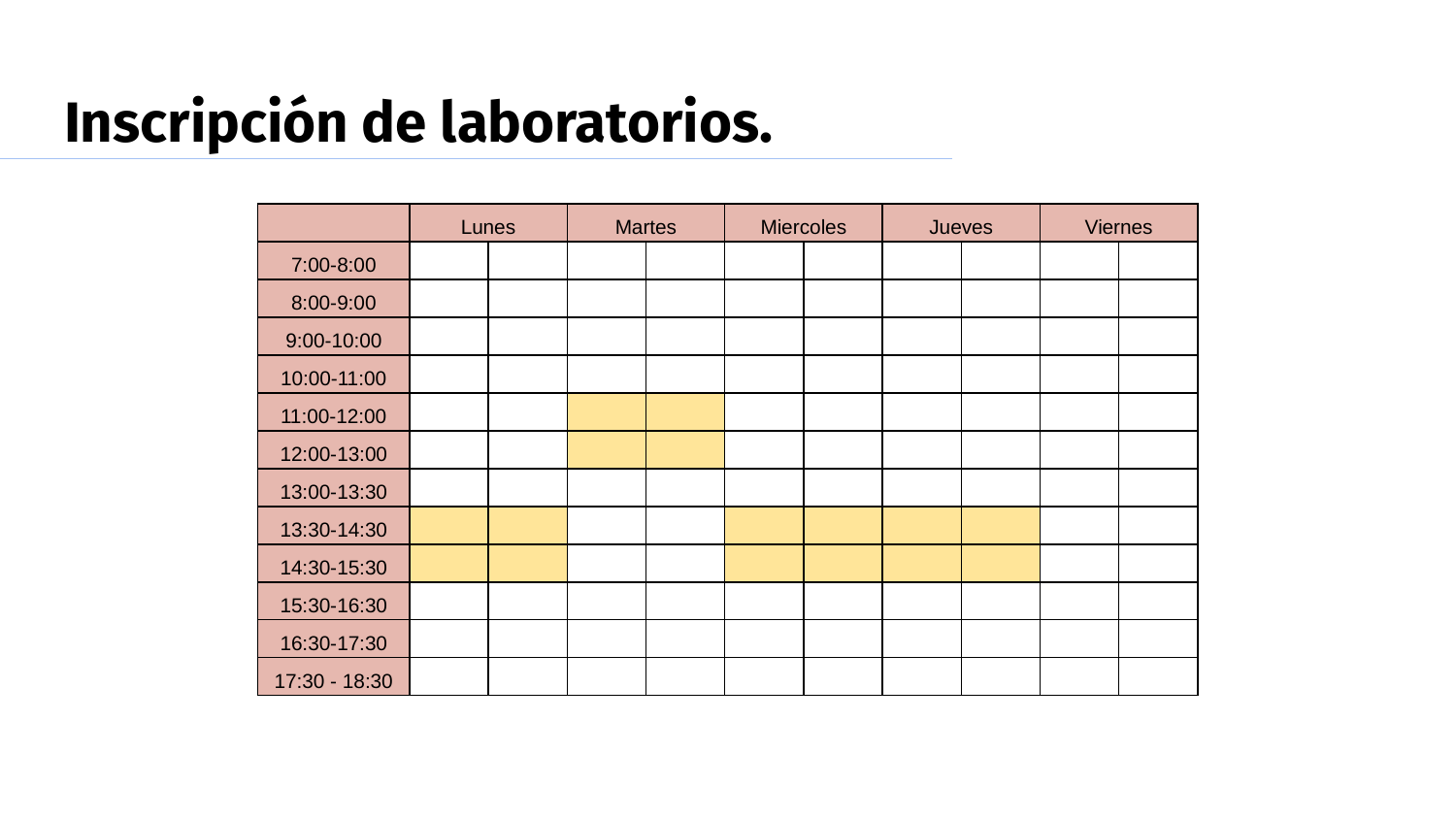

# Inscripción de laboratorios.
|  | Lunes |  | Martes |  | Miercoles |  | Jueves |  | Viernes |  |
| --- | --- | --- | --- | --- | --- | --- | --- | --- | --- | --- |
| 7:00-8:00 |  |  |  |  |  |  |  |  |  |  |
| 8:00-9:00 |  |  |  |  |  |  |  |  |  |  |
| 9:00-10:00 |  |  |  |  |  |  |  |  |  |  |
| 10:00-11:00 |  |  |  |  |  |  |  |  |  |  |
| 11:00-12:00 |  |  |  |  |  |  |  |  |  |  |
| 12:00-13:00 |  |  |  |  |  |  |  |  |  |  |
| 13:00-13:30 |  |  |  |  |  |  |  |  |  |  |
| 13:30-14:30 |  |  |  |  |  |  |  |  |  |  |
| 14:30-15:30 |  |  |  |  |  |  |  |  |  |  |
| 15:30-16:30 |  |  |  |  |  |  |  |  |  |  |
| 16:30-17:30 |  |  |  |  |  |  |  |  |  |  |
| 17:30 - 18:30 |  |  |  |  |  |  |  |  |  |  |